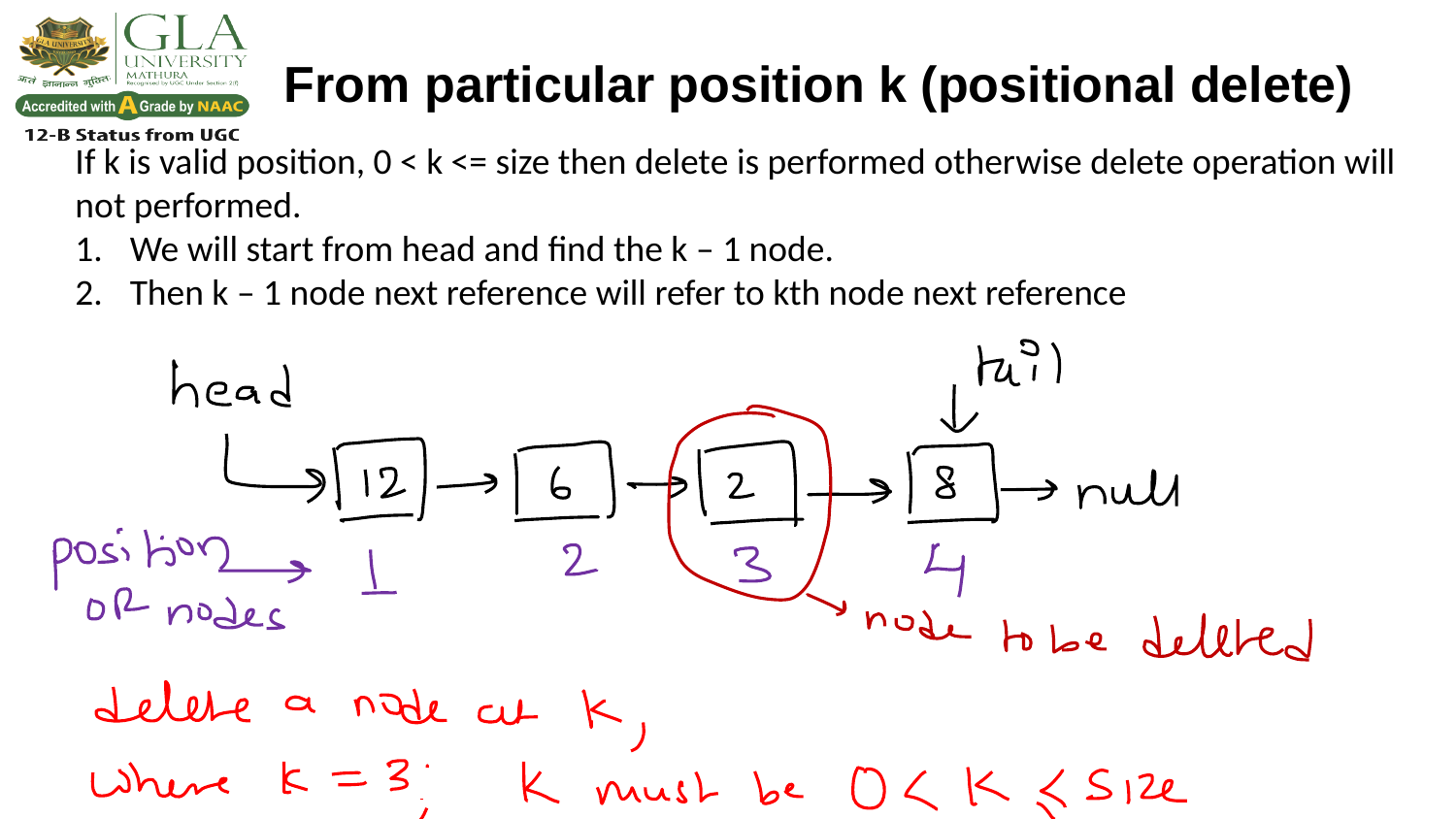

From particular position k (positional delete)
If k is valid position, 0 < k <= size then delete is performed otherwise delete operation will not performed.
We will start from head and find the k – 1 node.
Then k – 1 node next reference will refer to kth node next reference